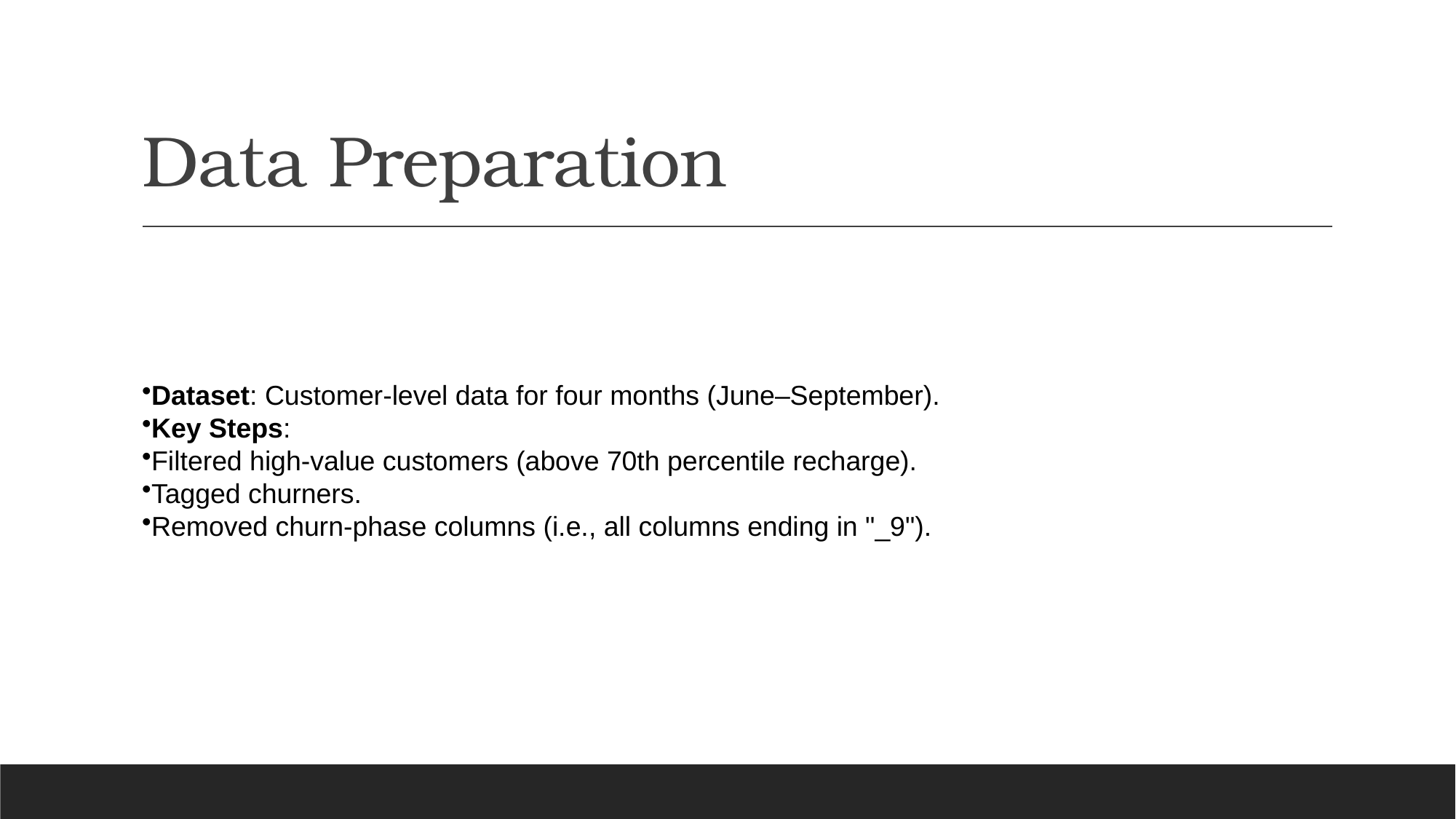

# Data Preparation
Dataset: Customer-level data for four months (June–September).
Key Steps:
Filtered high-value customers (above 70th percentile recharge).
Tagged churners.
Removed churn-phase columns (i.e., all columns ending in "_9").